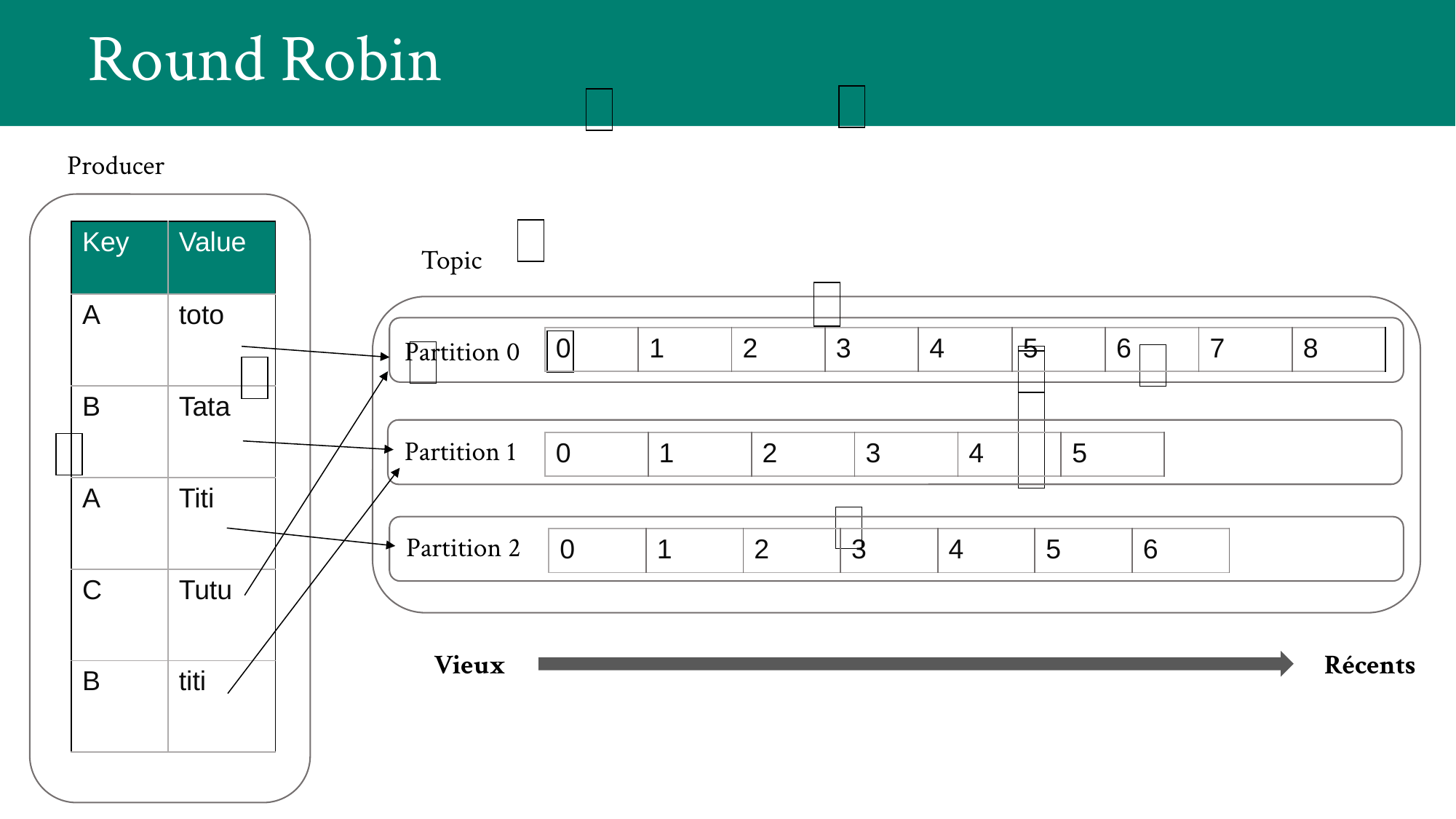

# Round Robin
|  |
| --- |
|  |
| --- |
Producer

|  |
| --- |
| Key | Value |
| --- | --- |
| A | toto |
| B | Tata |
| A | Titi |
| C | Tutu |
| B | titi |
Topic
|  |
| --- |

Partition 0
| 0 | 1 | 2 | 3 | 4 | 5 | 6 | 7 | 8 |
| --- | --- | --- | --- | --- | --- | --- | --- | --- |
|  |
| --- |
|  |
| --- |
|  |
| --- |
|  |
| --- |
|  |
| --- |
|  |
| --- |

Partition 1
| 0 | 1 | 2 | 3 | 4 | 5 |
| --- | --- | --- | --- | --- | --- |
|  |
| --- |
|  |
| --- |

Partition 2
| 0 | 1 | 2 | 3 | 4 | 5 | 6 |
| --- | --- | --- | --- | --- | --- | --- |
Vieux
Récents

11